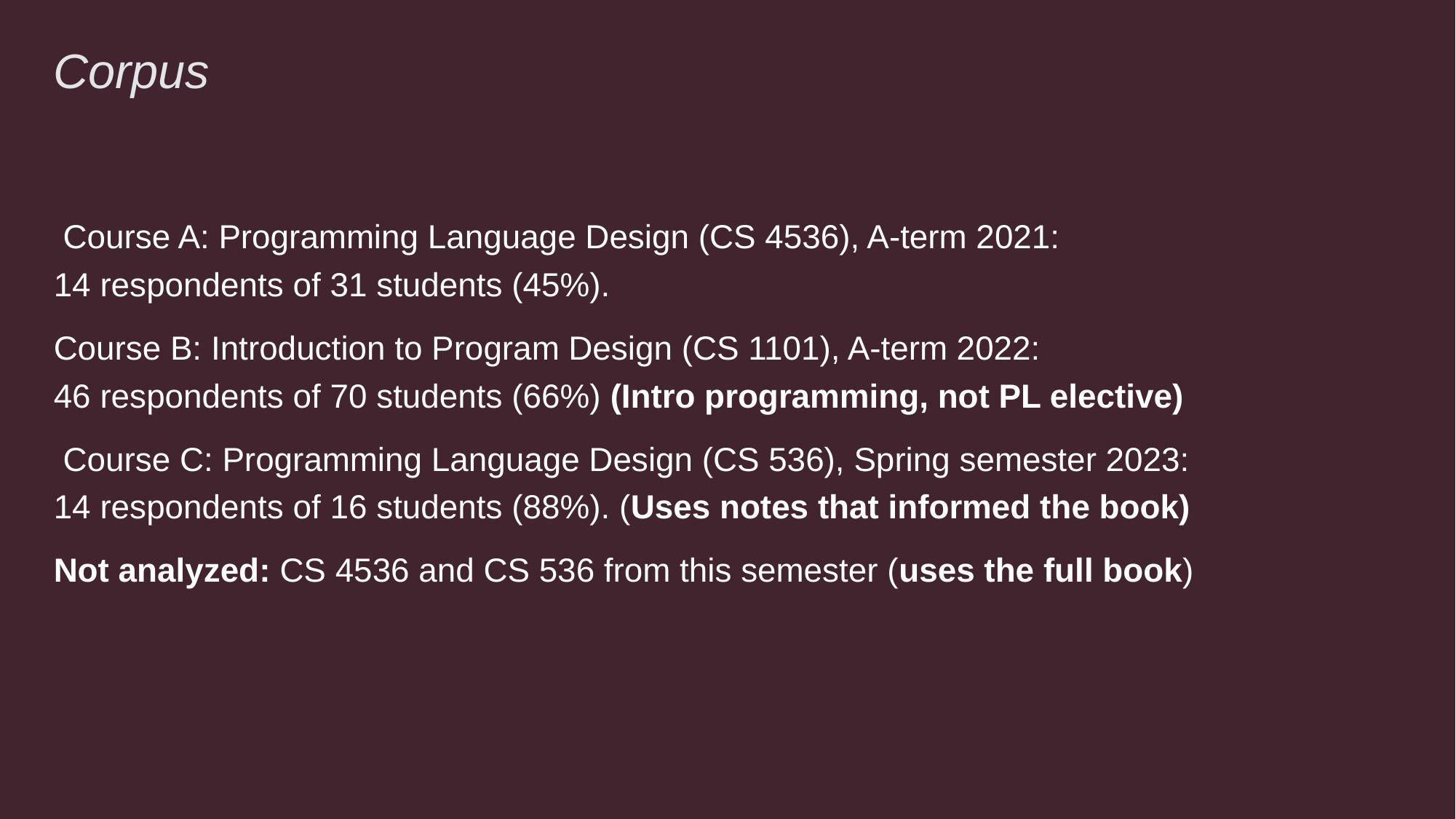

# Corpus
 Course A: Programming Language Design (CS 4536), A-term 2021:
14 respondents of 31 students (45%).
Course B: Introduction to Program Design (CS 1101), A-term 2022:
46 respondents of 70 students (66%) (Intro programming, not PL elective)
 Course C: Programming Language Design (CS 536), Spring semester 2023:
14 respondents of 16 students (88%). (Uses notes that informed the book)
Not analyzed: CS 4536 and CS 536 from this semester (uses the full book)